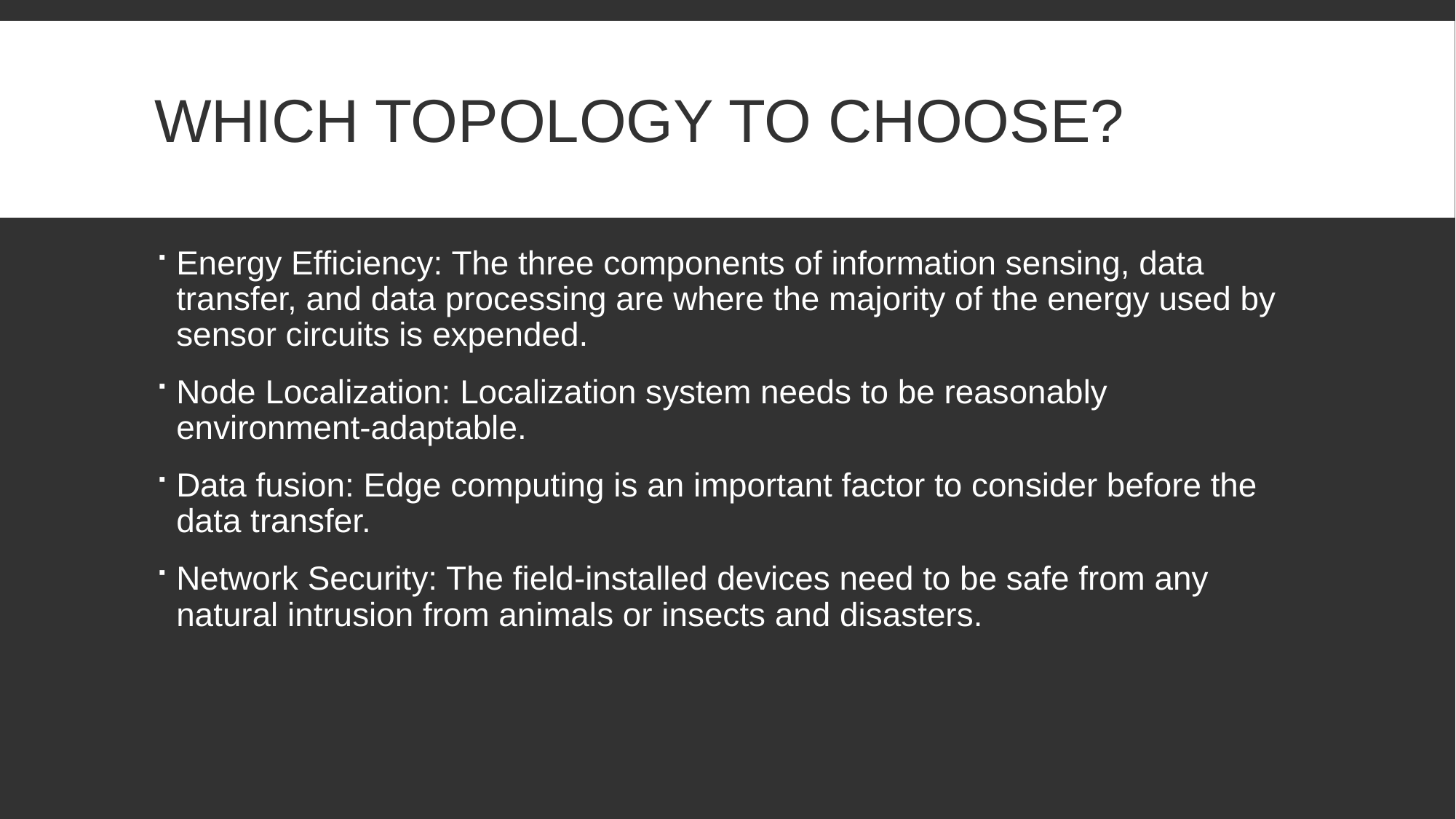

# Which topology to choose?
Energy Efficiency: The three components of information sensing, data transfer, and data processing are where the majority of the energy used by sensor circuits is expended.
Node Localization: Localization system needs to be reasonably environment-adaptable.
Data fusion: Edge computing is an important factor to consider before the data transfer.
Network Security: The field-installed devices need to be safe from any natural intrusion from animals or insects and disasters.